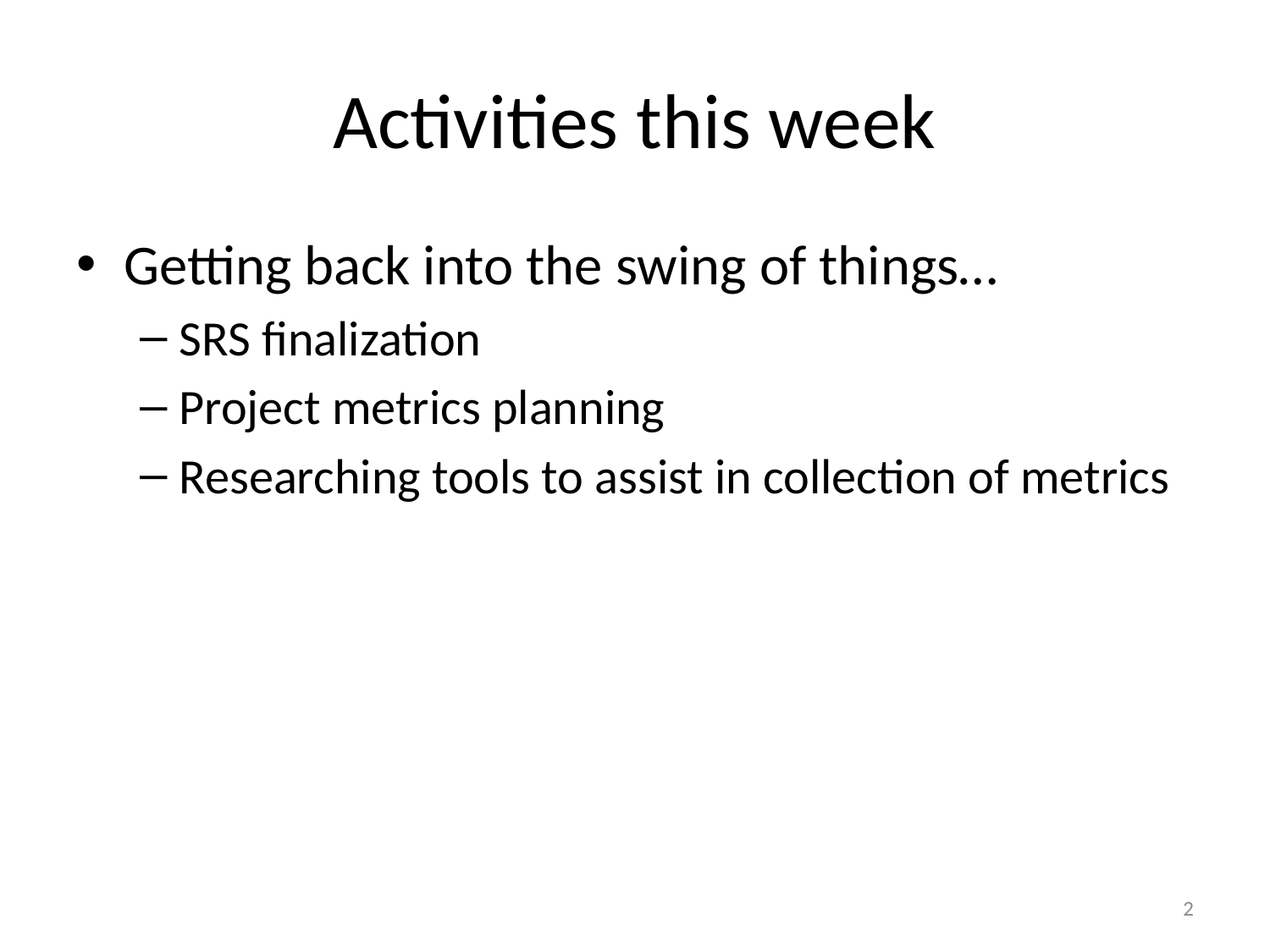

# Activities this week
Getting back into the swing of things…
SRS finalization
Project metrics planning
Researching tools to assist in collection of metrics

2